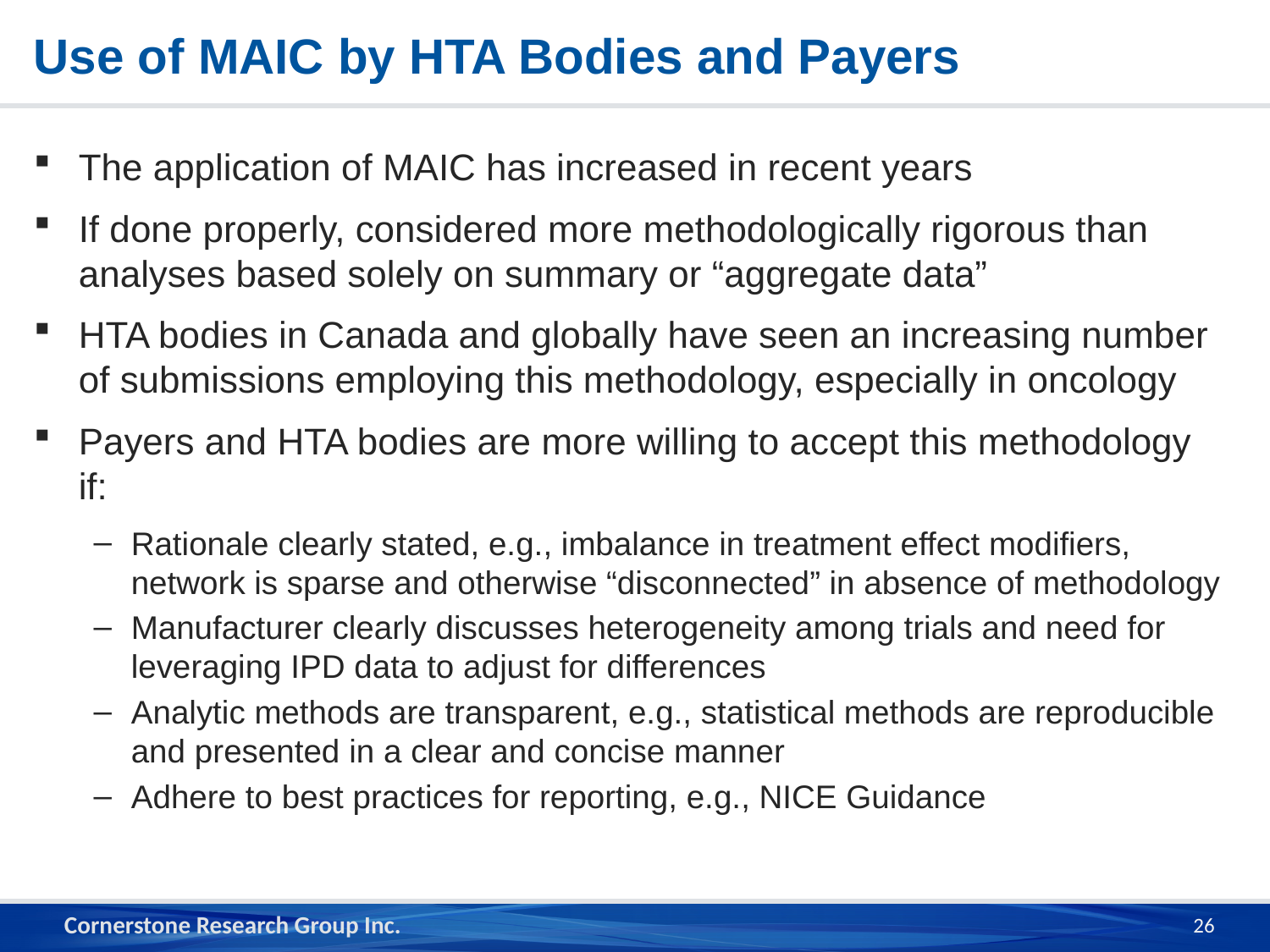

# Use of MAIC by HTA Bodies and Payers
The application of MAIC has increased in recent years
If done properly, considered more methodologically rigorous than analyses based solely on summary or “aggregate data”
HTA bodies in Canada and globally have seen an increasing number of submissions employing this methodology, especially in oncology
Payers and HTA bodies are more willing to accept this methodology if:
Rationale clearly stated, e.g., imbalance in treatment effect modifiers, network is sparse and otherwise “disconnected” in absence of methodology
Manufacturer clearly discusses heterogeneity among trials and need for leveraging IPD data to adjust for differences
Analytic methods are transparent, e.g., statistical methods are reproducible and presented in a clear and concise manner
Adhere to best practices for reporting, e.g., NICE Guidance

Cornerstone Research Group Inc.
26